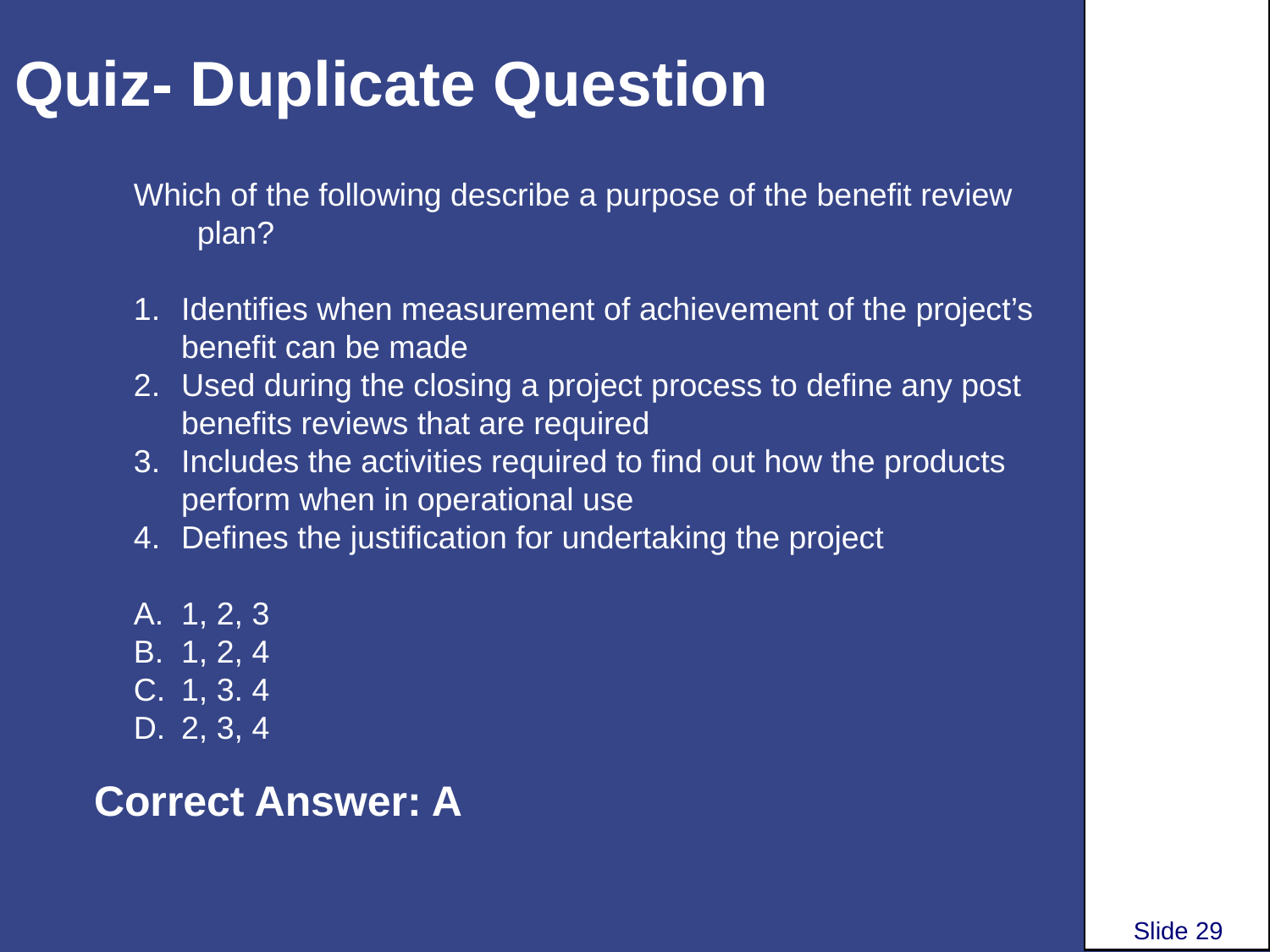

# Quiz- Duplicate Question
Which of the following describe a purpose of the benefit review plan?

Identifies when measurement of achievement of the project’s benefit can be made
Used during the closing a project process to define any post benefits reviews that are required
Includes the activities required to find out how the products perform when in operational use
Defines the justification for undertaking the project

1, 2, 3
1, 2, 4
1, 3. 4
2, 3, 4

Correct Answer: A